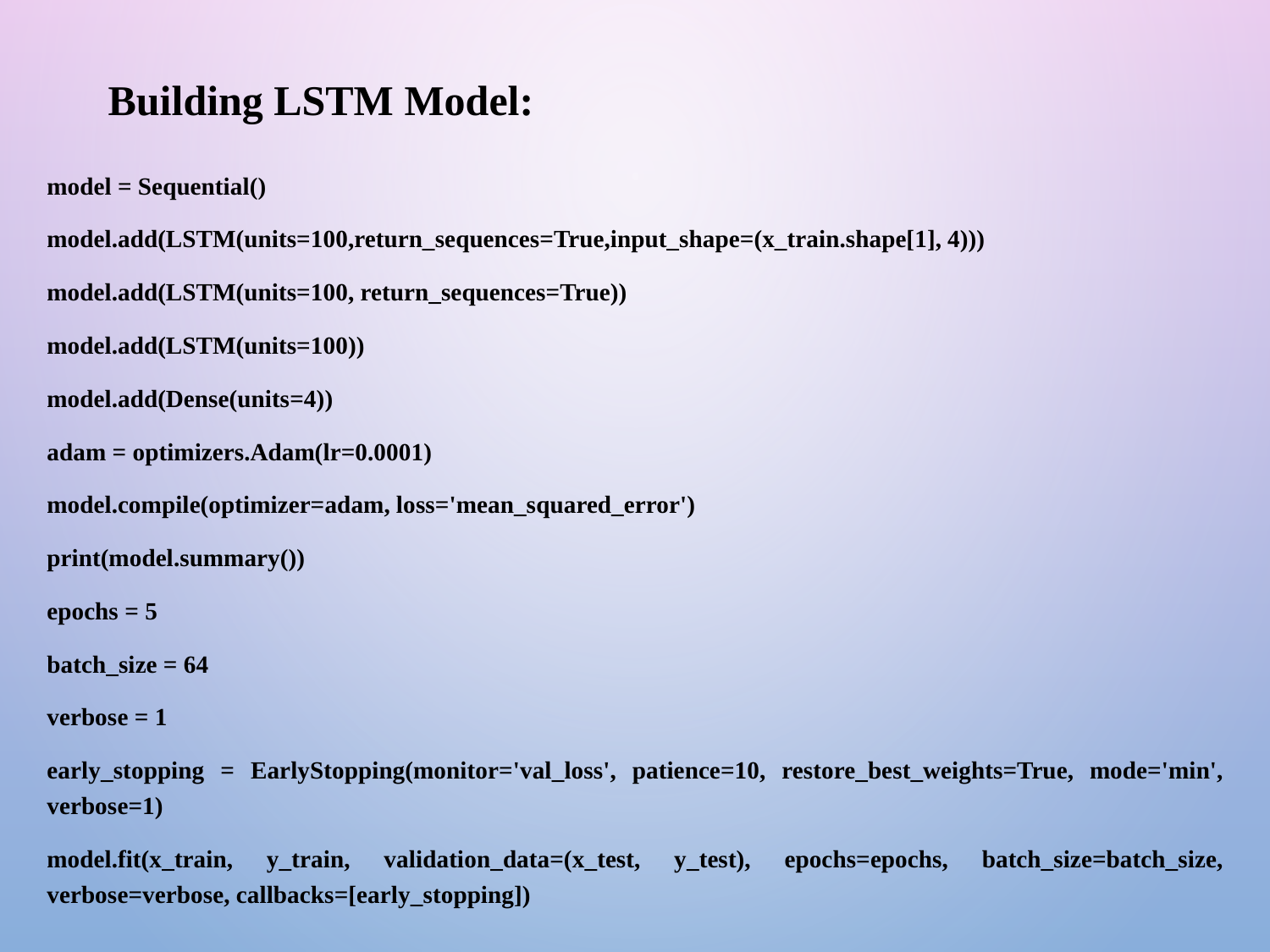

Building LSTM Model:
model = Sequential()
model.add(LSTM(units=100,return_sequences=True,input_shape=(x_train.shape[1], 4)))
model.add(LSTM(units=100, return_sequences=True))
model.add(LSTM(units=100))
model.add(Dense(units=4))
adam = optimizers.Adam(lr=0.0001)
model.compile(optimizer=adam, loss='mean_squared_error')
print(model.summary())
epochs = 5
batch_size = 64
verbose = 1
early_stopping = EarlyStopping(monitor='val_loss', patience=10, restore_best_weights=True, mode='min', verbose=1)
model.fit(x_train, y_train, validation_data=(x_test, y_test), epochs=epochs, batch_size=batch_size, verbose=verbose, callbacks=[early_stopping])